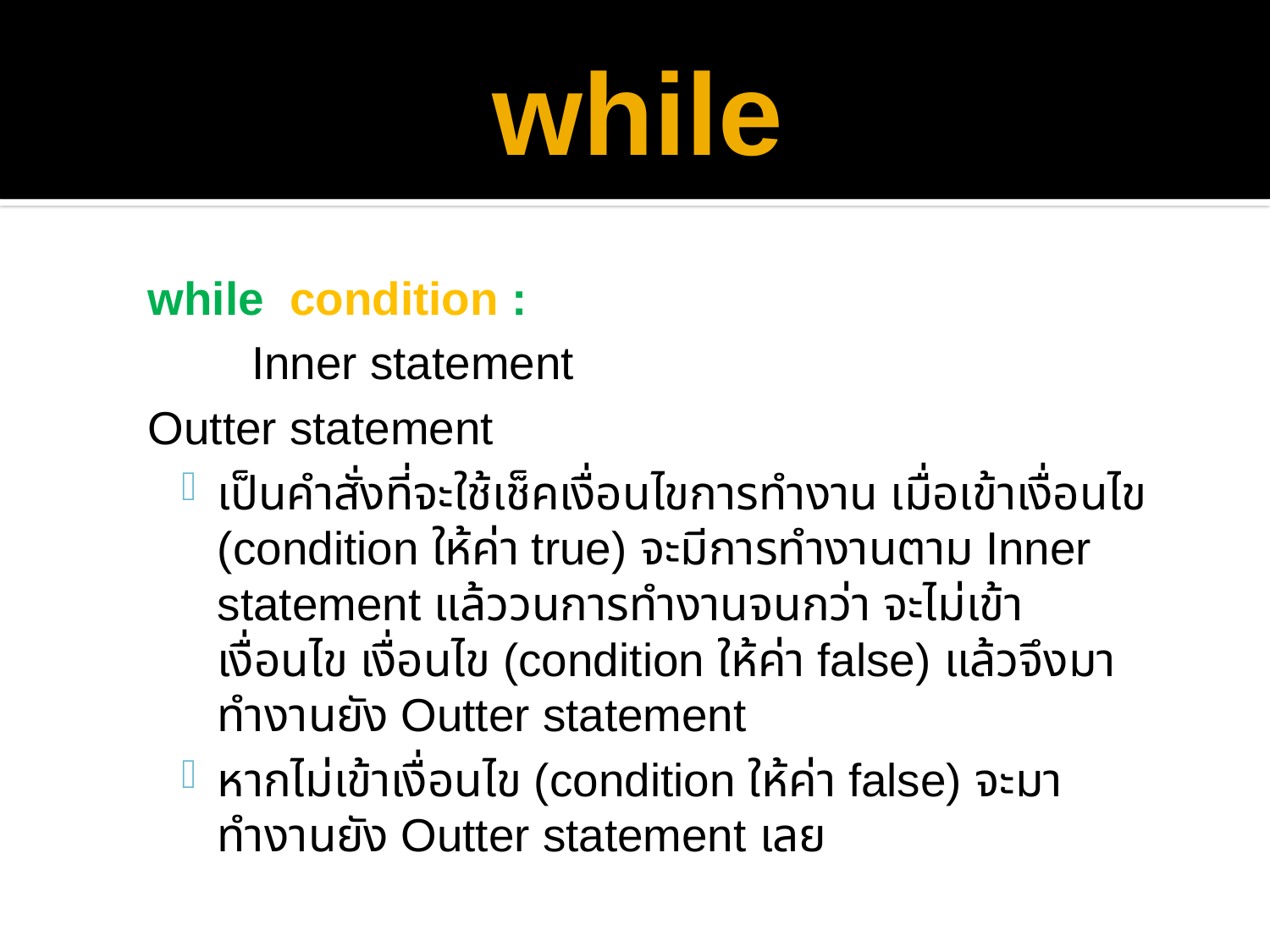

# while
while  condition :
        Inner statement
Outter statement
เป็นคำสั่งที่จะใช้เช็คเงื่อนไขการทำงาน เมื่อเข้าเงื่อนไข (condition ให้ค่า true) จะมีการทำงานตาม Inner statement แล้ววนการทำงานจนกว่า จะไม่เข้าเงื่อนไข เงื่อนไข (condition ให้ค่า false) แล้วจึงมาทำงานยัง Outter statement
หากไม่เข้าเงื่อนไข (condition ให้ค่า false) จะมาทำงานยัง Outter statement เลย